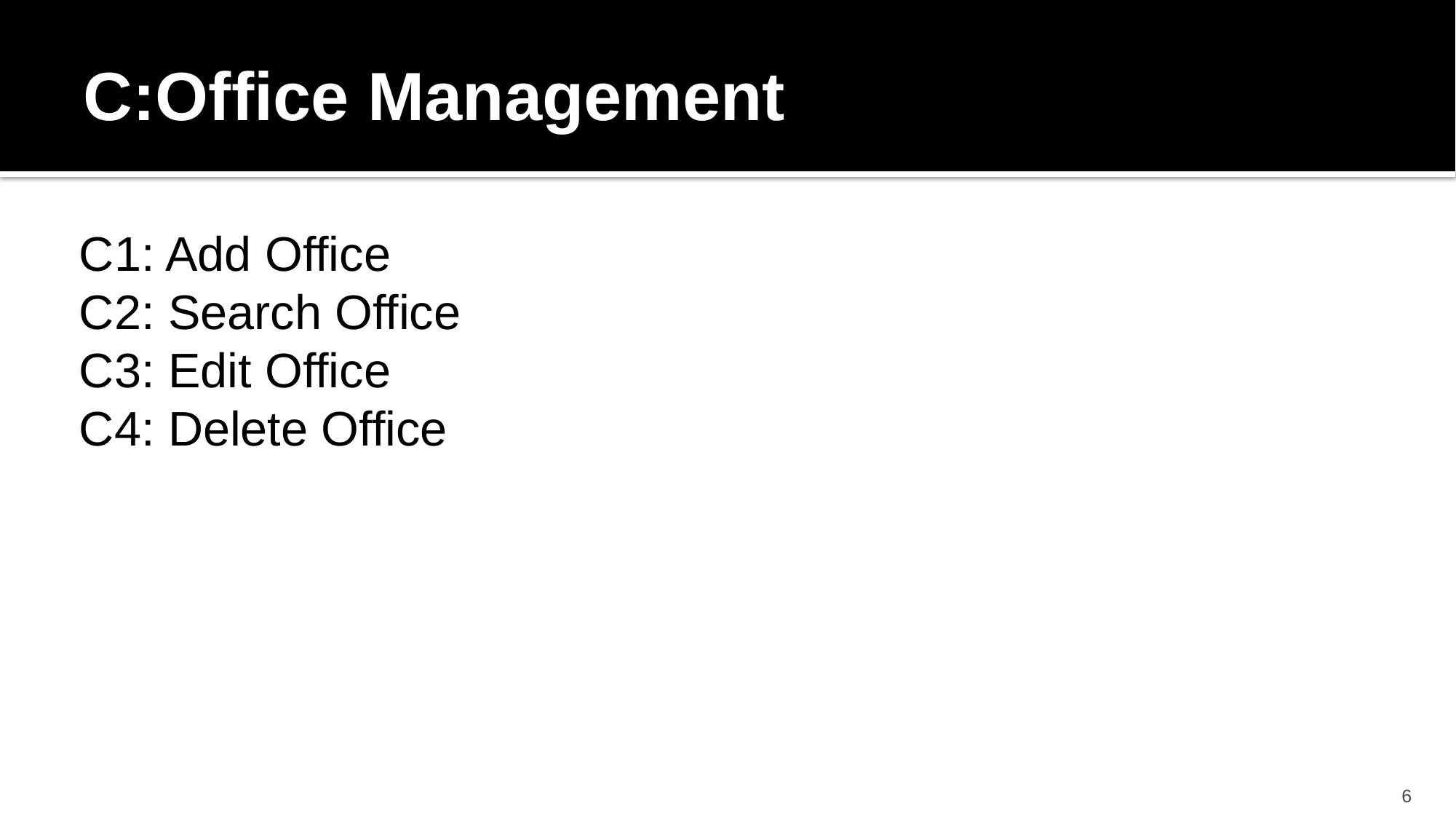

# C:Office Management
C1: Add Office
C2: Search Office
C3: Edit Office
C4: Delete Office
6